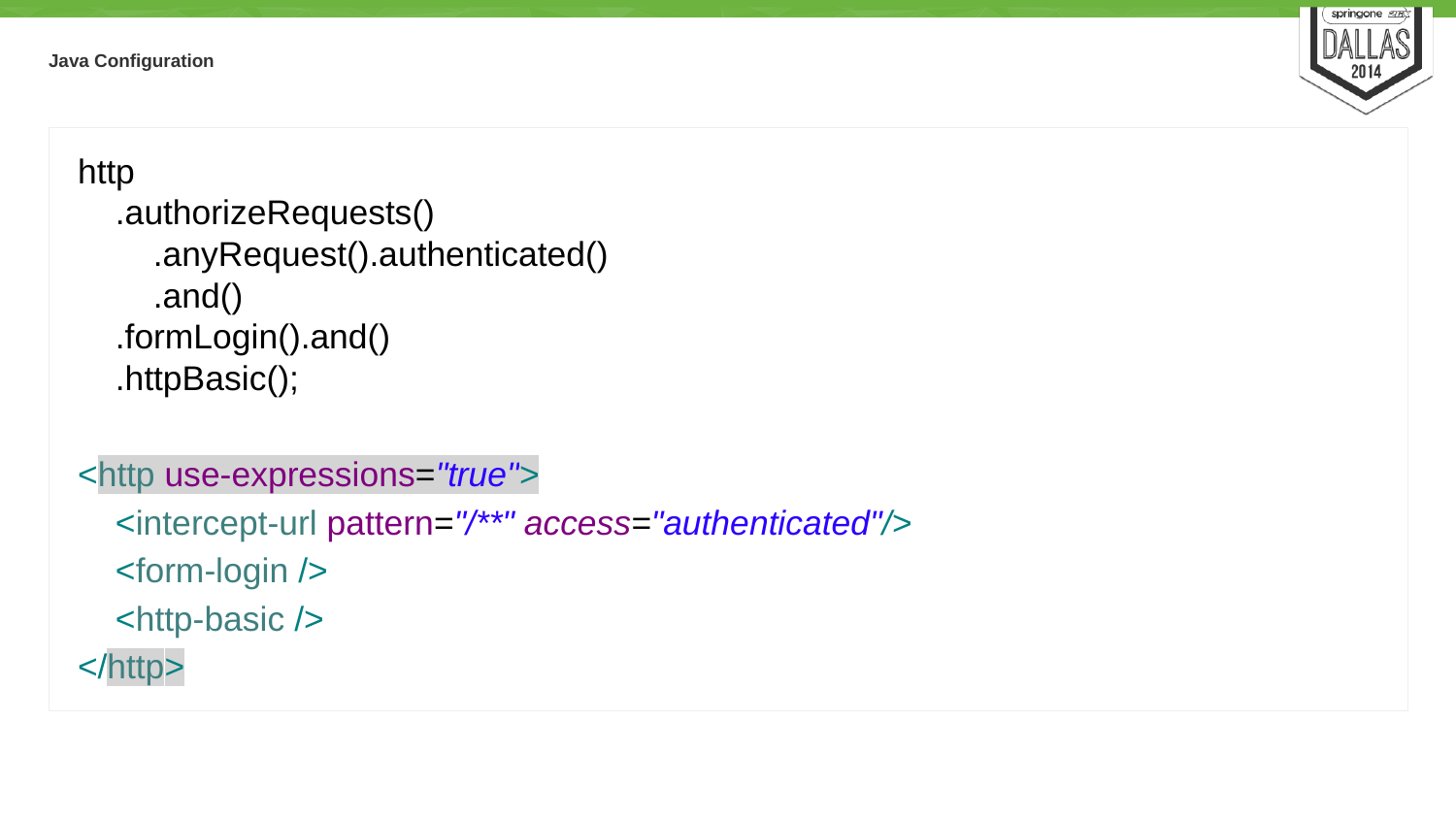

# Java Configuration
http
    .authorizeRequests()
        .anyRequest().authenticated()
        .and()
    .formLogin().and()
    .httpBasic();

<http use-expressions="true">
    <intercept-url pattern="/**" access="authenticated"/>
    <form-login />
    <http-basic />
</http>